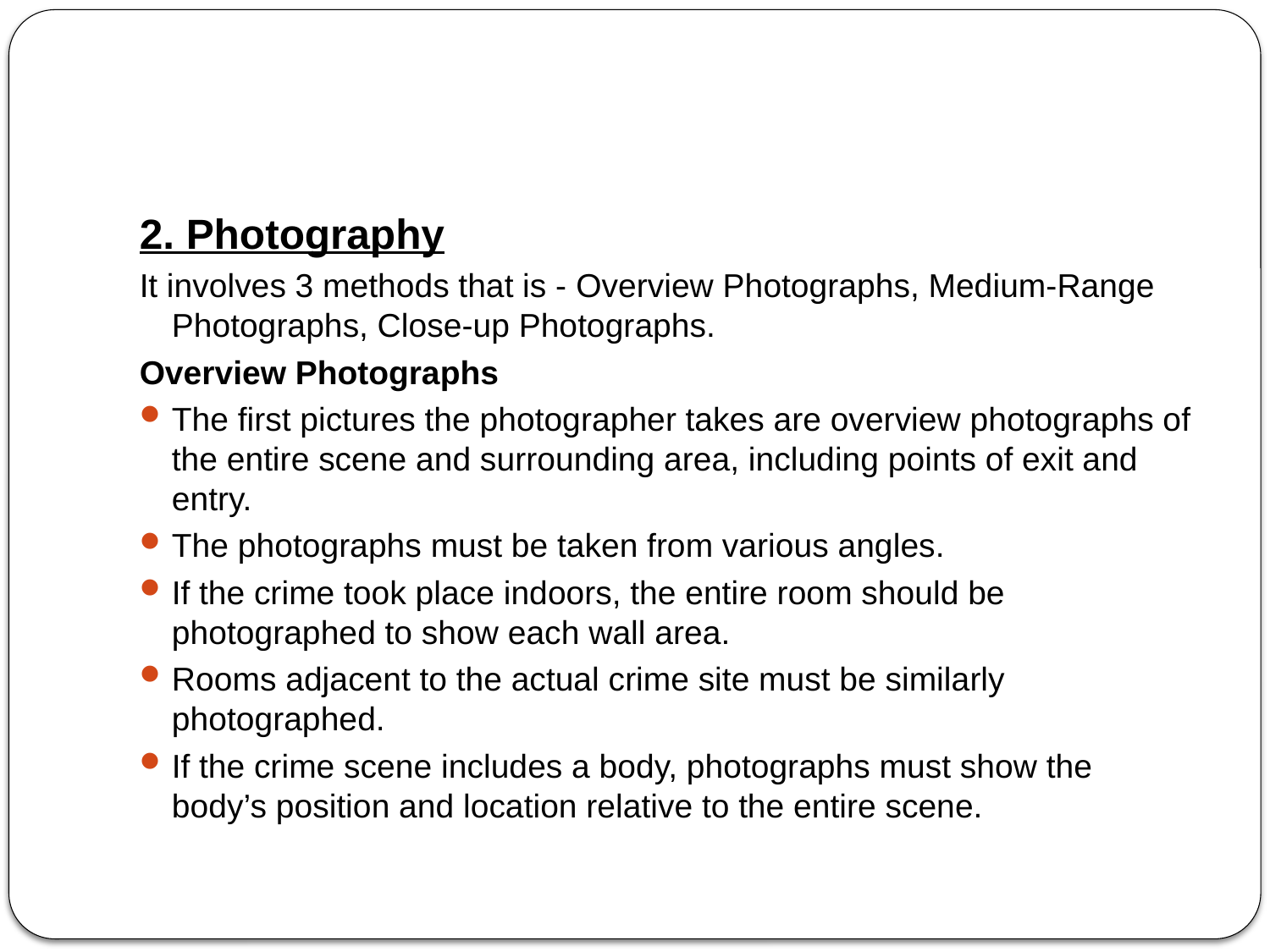

#
2. Photography
It involves 3 methods that is - Overview Photographs, Medium-Range Photographs, Close-up Photographs.
Overview Photographs
The first pictures the photographer takes are overview photographs of the entire scene and surrounding area, including points of exit and entry.
The photographs must be taken from various angles.
If the crime took place indoors, the entire room should be photographed to show each wall area.
Rooms adjacent to the actual crime site must be similarly photographed.
If the crime scene includes a body, photographs must show the body’s position and location relative to the entire scene.